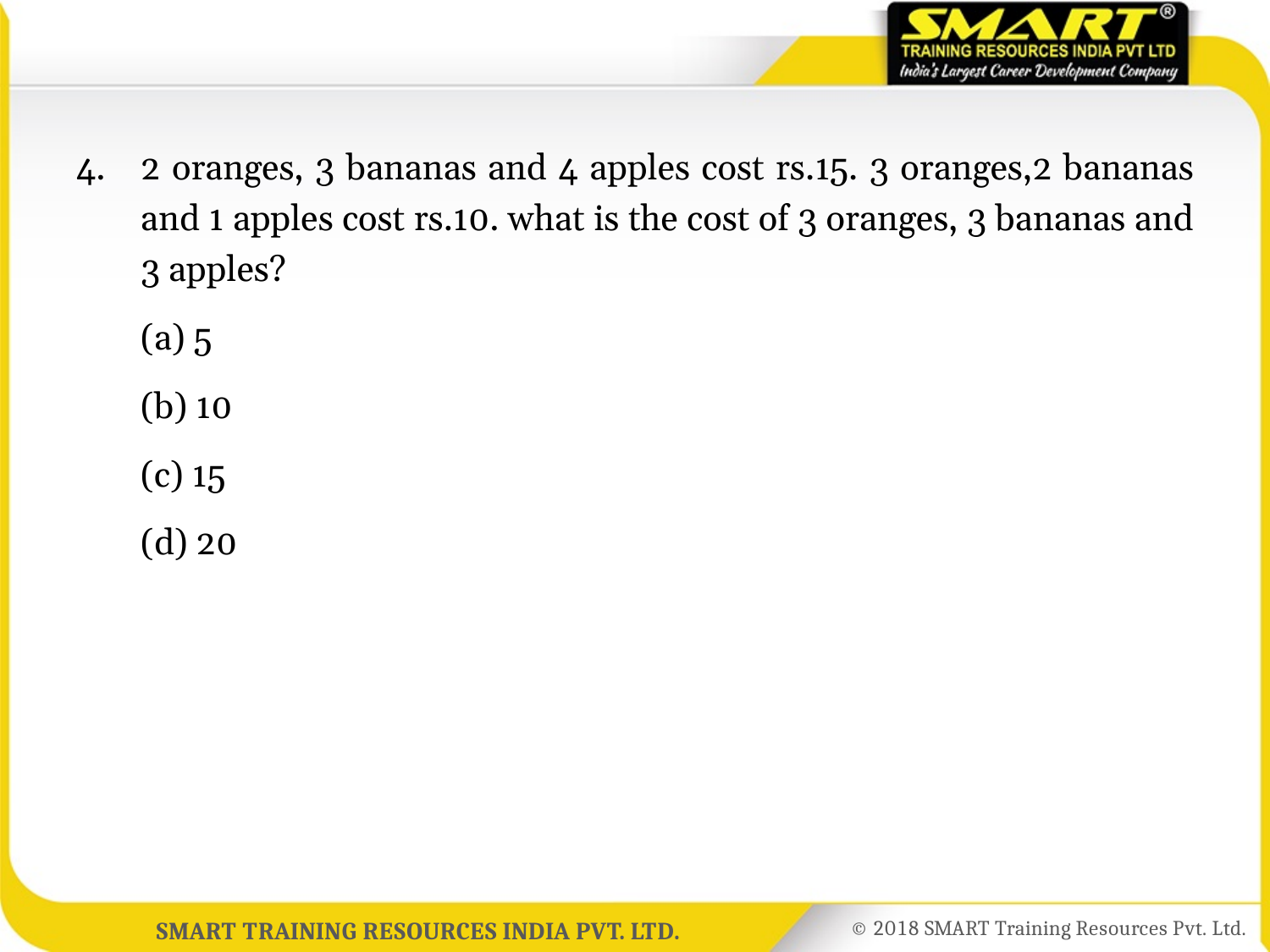

4.	2 oranges, 3 bananas and 4 apples cost rs.15. 3 oranges,2 bananas and 1 apples cost rs.10. what is the cost of 3 oranges, 3 bananas and 3 apples?
	(a) 5
	(b) 10
	(c) 15
	(d) 20